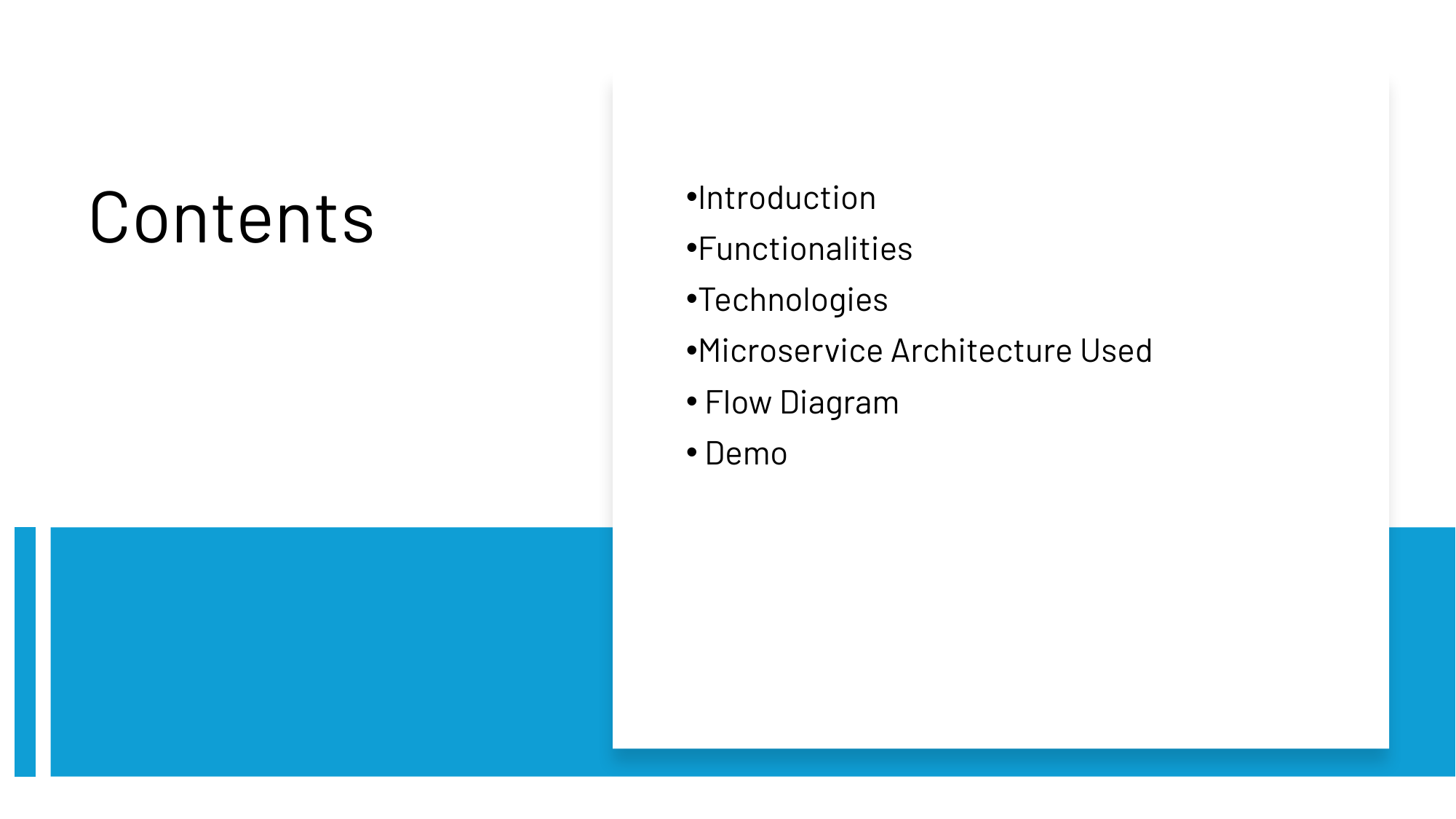

Introduction
Functionalities
Technologies
Microservice Architecture Used
 Flow Diagram
 Demo
# Contents